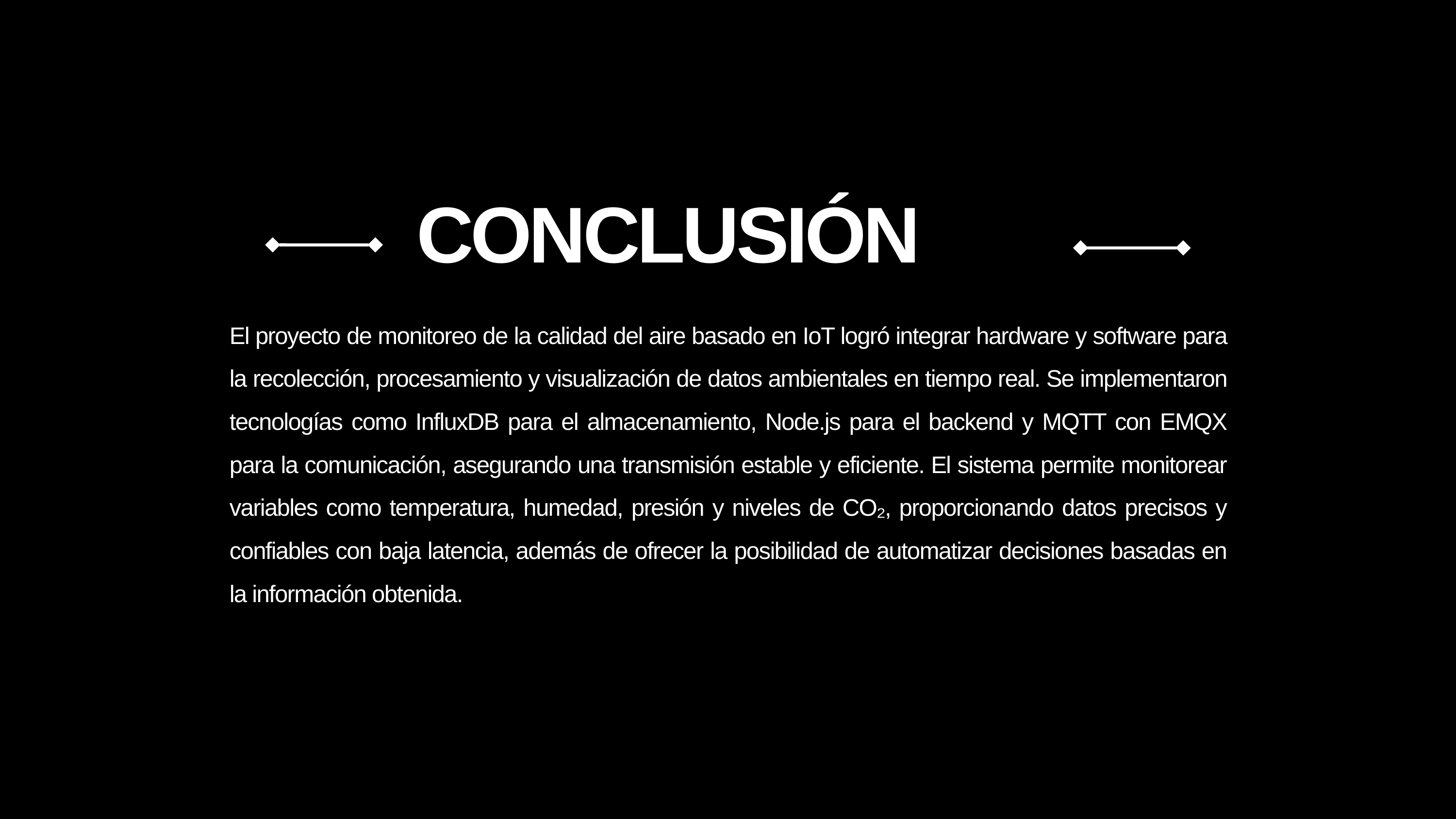

CONCLUSIÓN

El proyecto de monitoreo de la calidad del aire basado en IoT logró integrar hardware y software para la recolección, procesamiento y visualización de datos ambientales en tiempo real. Se implementaron tecnologías como InfluxDB para el almacenamiento, Node.js para el backend y MQTT con EMQX para la comunicación, asegurando una transmisión estable y eficiente. El sistema permite monitorear variables como temperatura, humedad, presión y niveles de CO₂, proporcionando datos precisos y confiables con baja latencia, además de ofrecer la posibilidad de automatizar decisiones basadas en la información obtenida.